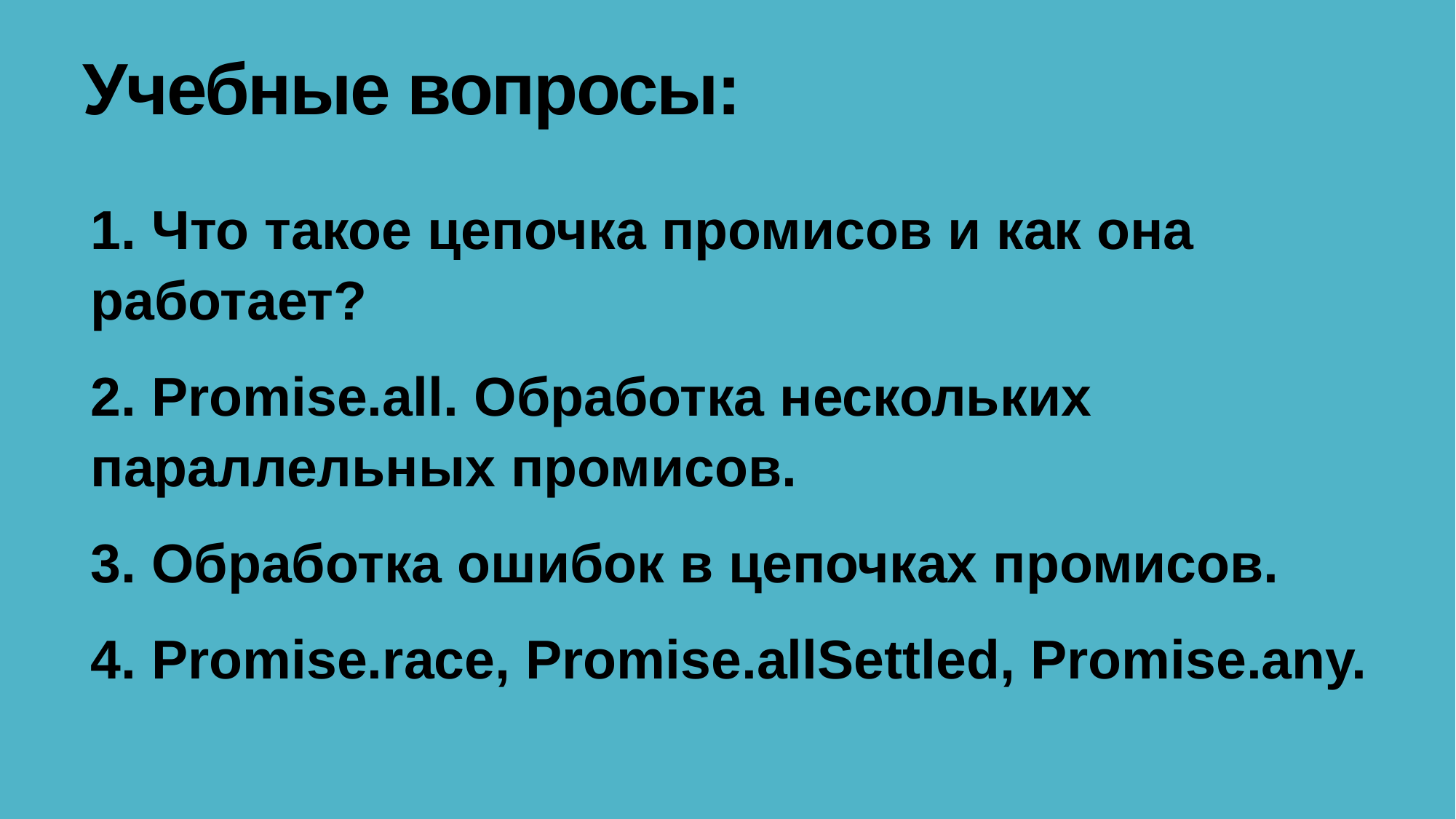

# Учебные вопросы:
1. Что такое цепочка промисов и как она работает?
2. Promise.all. Обработка нескольких параллельных промисов.
3. Обработка ошибок в цепочках промисов.
4. Promise.race, Promise.allSettled, Promise.any.